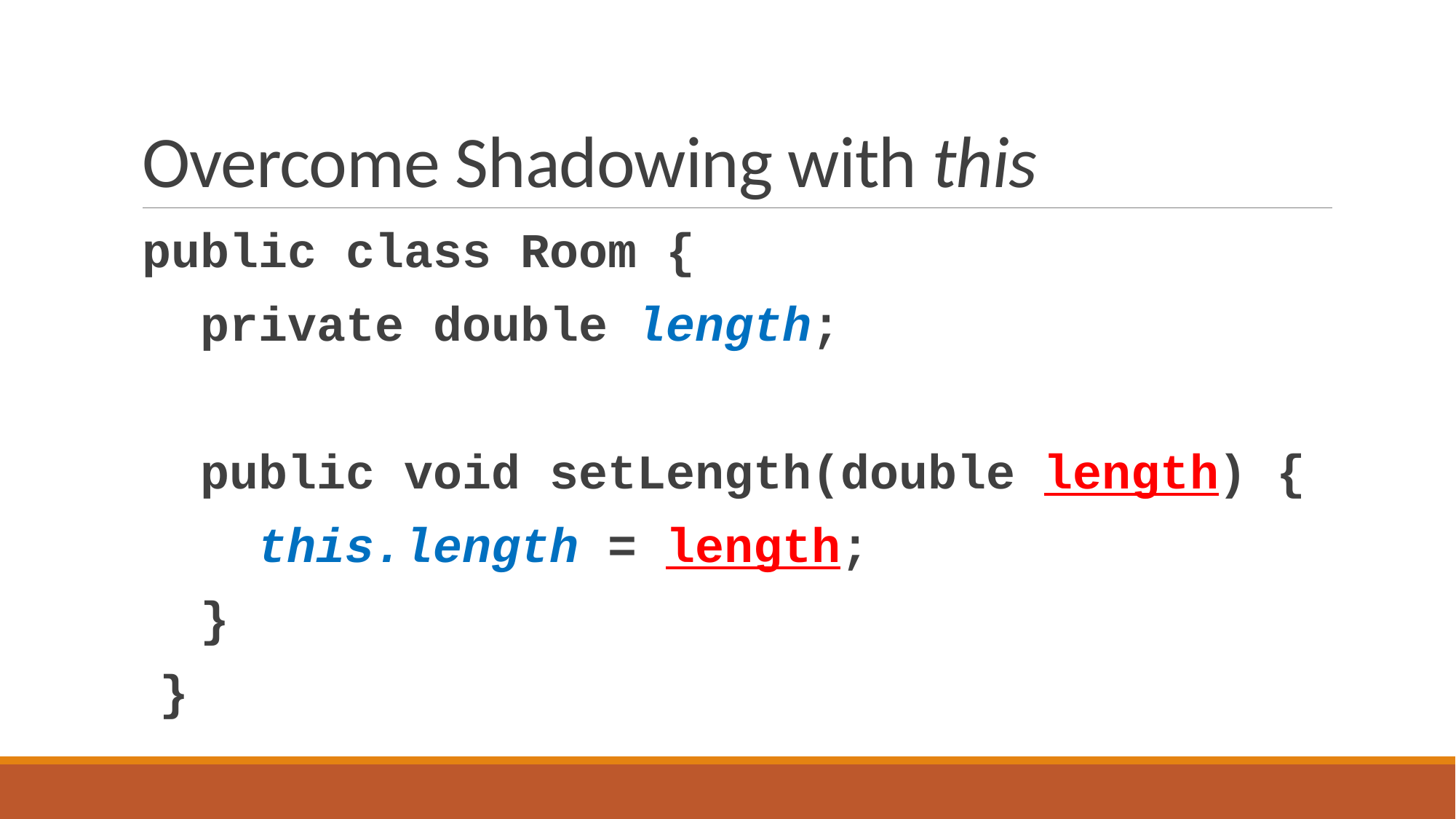

# Overcome Shadowing with this
public class Room {
  private double length;

  public void setLength(double length) {
    this.length = length;
  }
 }